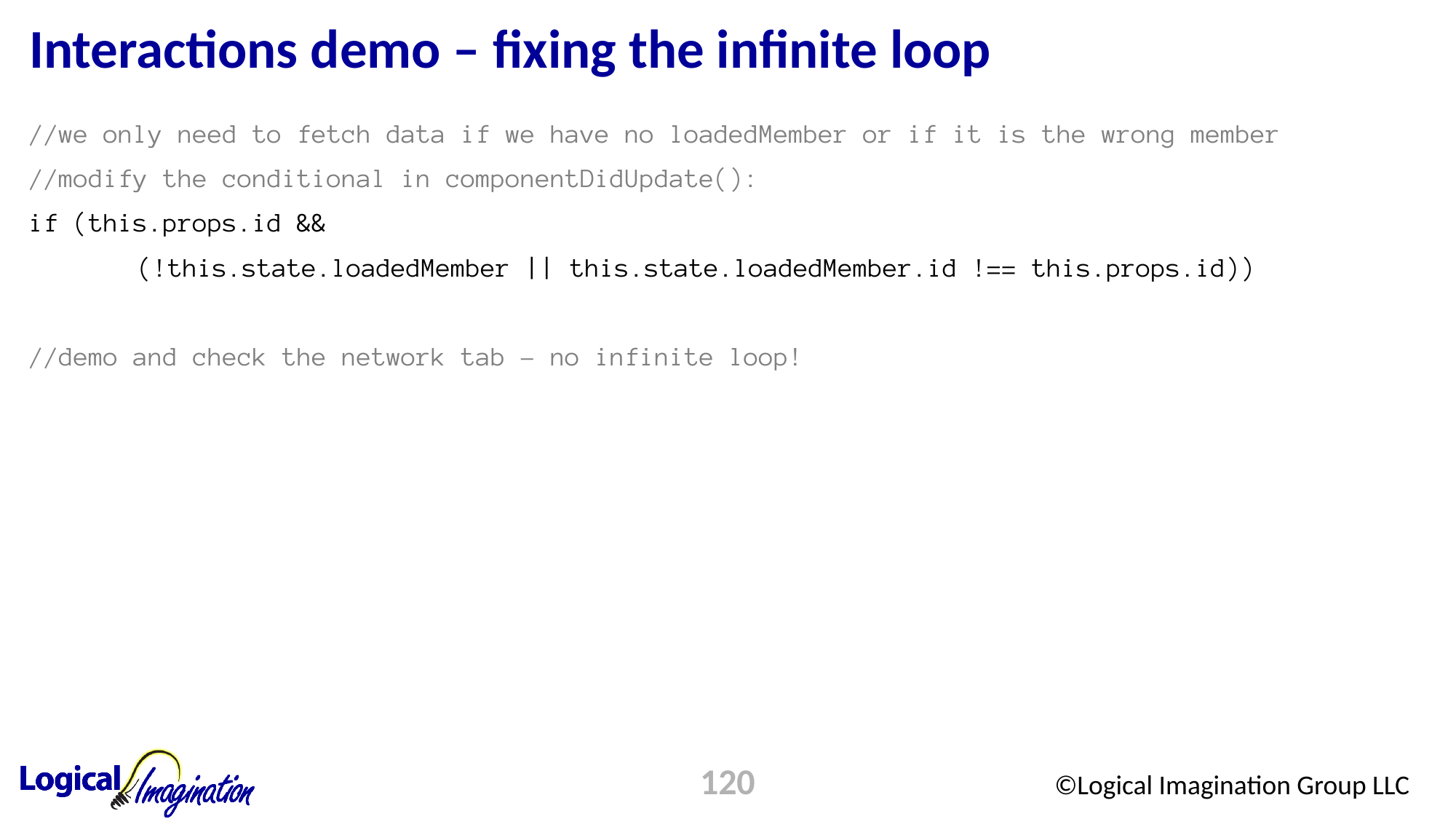

# Interactions demo – fixing the infinite loop
//we only need to fetch data if we have no loadedMember or if it is the wrong member
//modify the conditional in componentDidUpdate():
if (this.props.id &&
	(!this.state.loadedMember || this.state.loadedMember.id !== this.props.id))

//demo and check the network tab – no infinite loop!

120